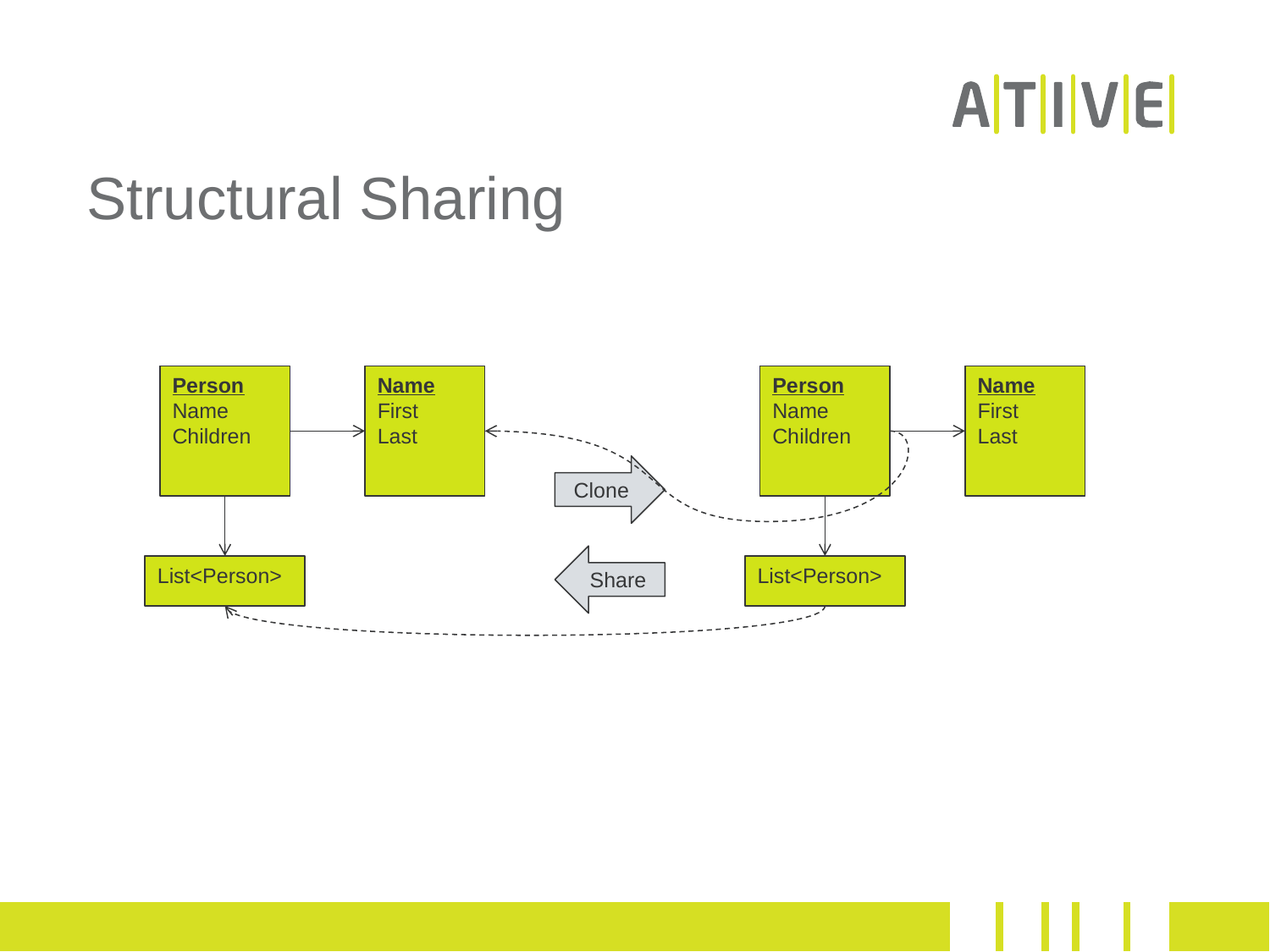

# Structural Sharing
Person
Name
Children
Name
First
Last
List<Person>
Person
Name
Children
Name
First
Last
List<Person>
Clone
Share